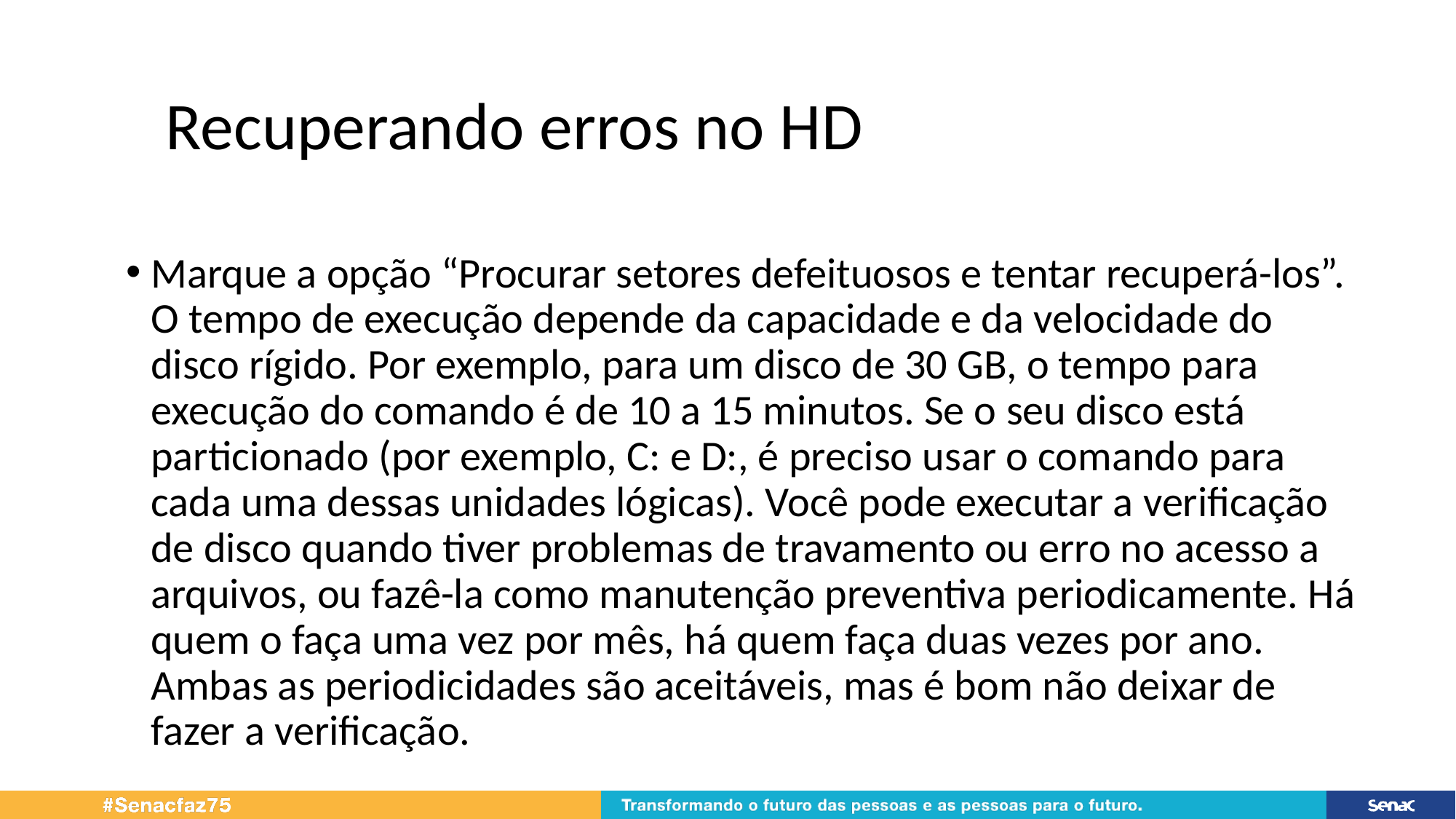

# Recuperando erros no HD
Marque a opção “Procurar setores defeituosos e tentar recuperá-los”. O tempo de execução depende da capacidade e da velocidade do disco rígido. Por exemplo, para um disco de 30 GB, o tempo para execução do comando é de 10 a 15 minutos. Se o seu disco está particionado (por exemplo, C: e D:, é preciso usar o comando para cada uma dessas unidades lógicas). Você pode executar a verificação de disco quando tiver problemas de travamento ou erro no acesso a arquivos, ou fazê-la como manutenção preventiva periodicamente. Há quem o faça uma vez por mês, há quem faça duas vezes por ano. Ambas as periodicidades são aceitáveis, mas é bom não deixar de fazer a verificação.